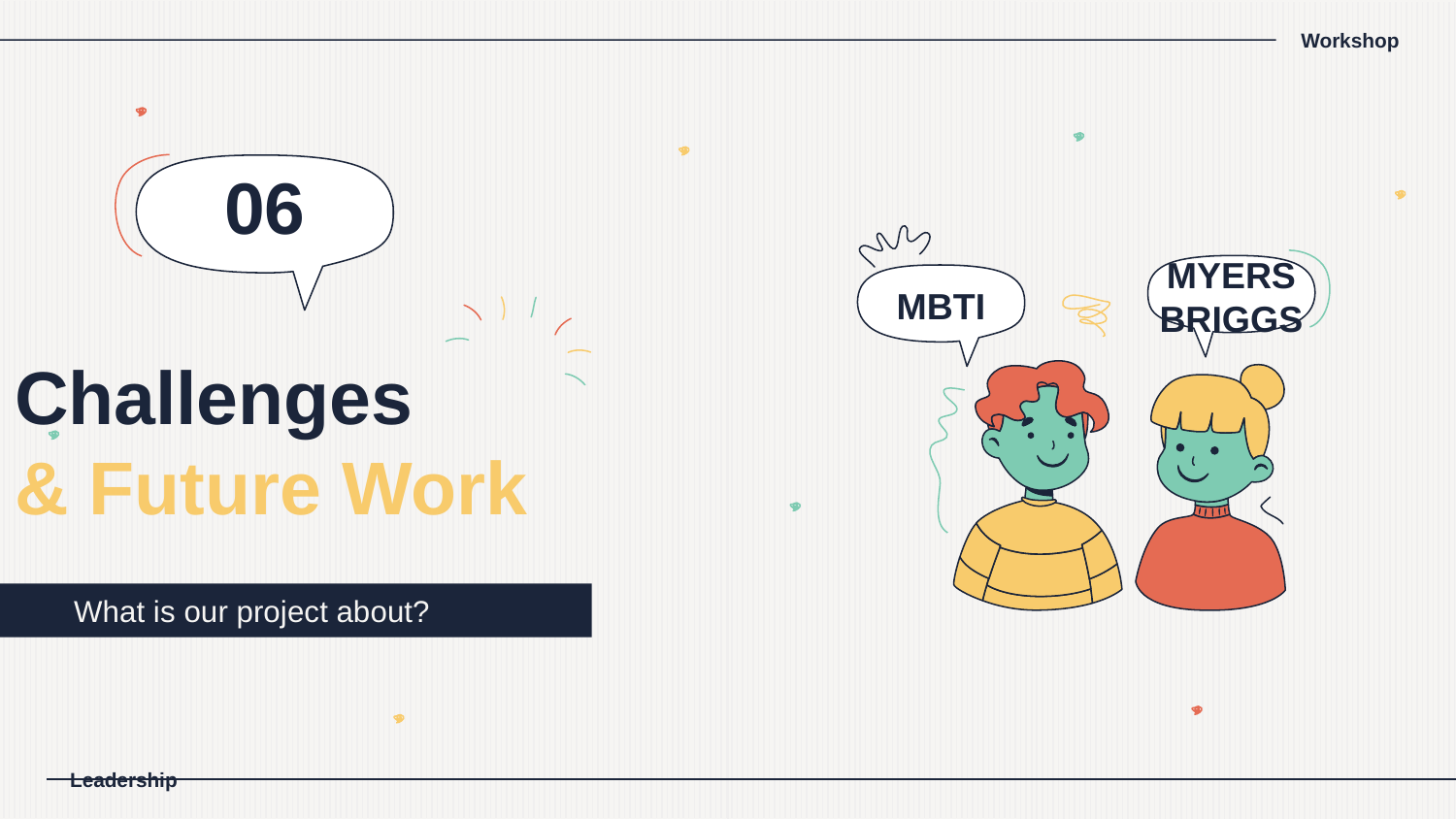

06

MYERS BRIGGS
MBTI

# Challenges
& Future Work

       What is our project about?